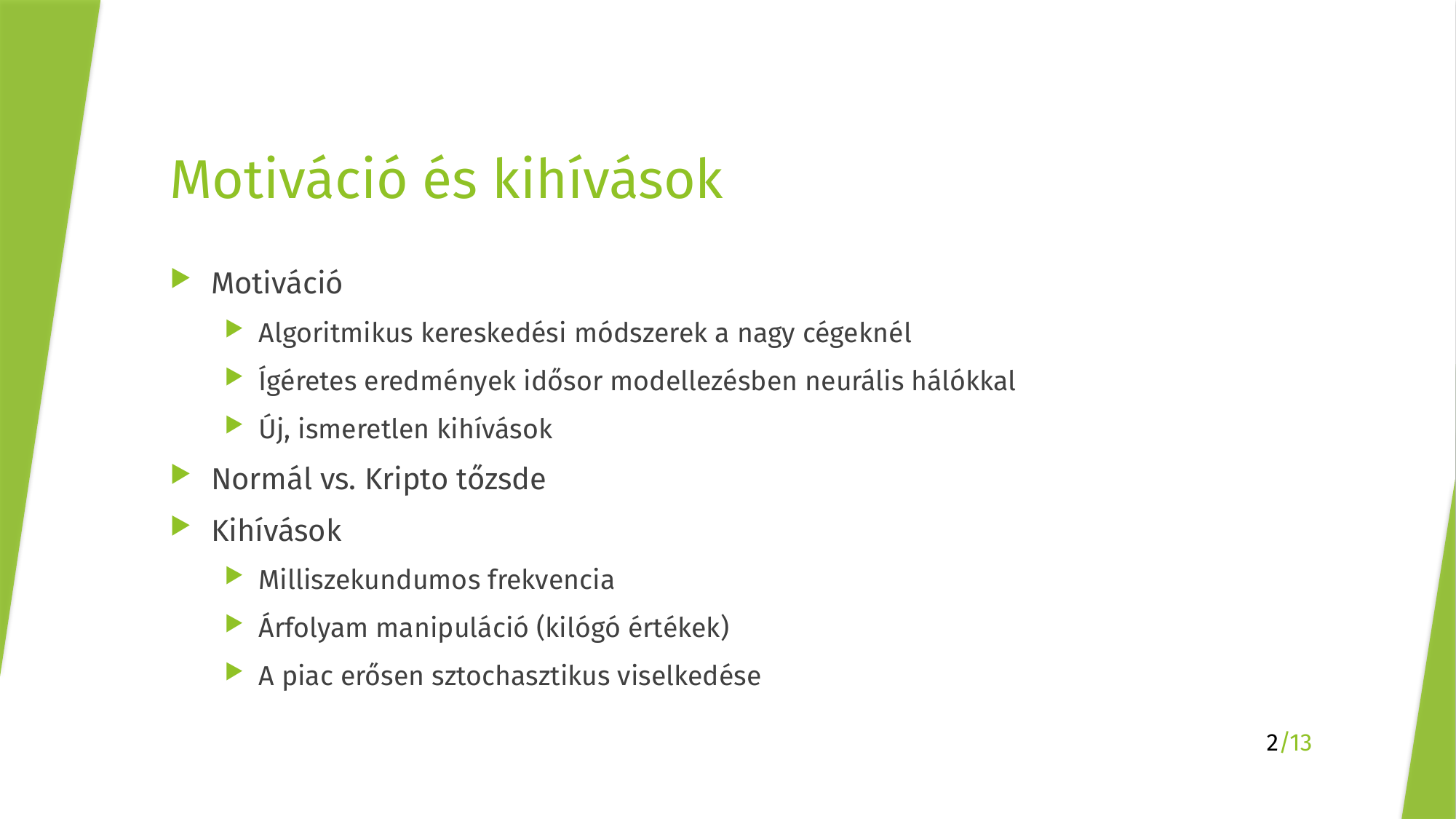

# Motiváció és kihívások
Motiváció
Algoritmikus kereskedési módszerek a nagy cégeknél
Ígéretes eredmények idősor modellezésben neurális hálókkal
Új, ismeretlen kihívások
Normál vs. Kripto tőzsde
Kihívások
Milliszekundumos frekvencia
Árfolyam manipuláció (kilógó értékek)
A piac erősen sztochasztikus viselkedése

2/13